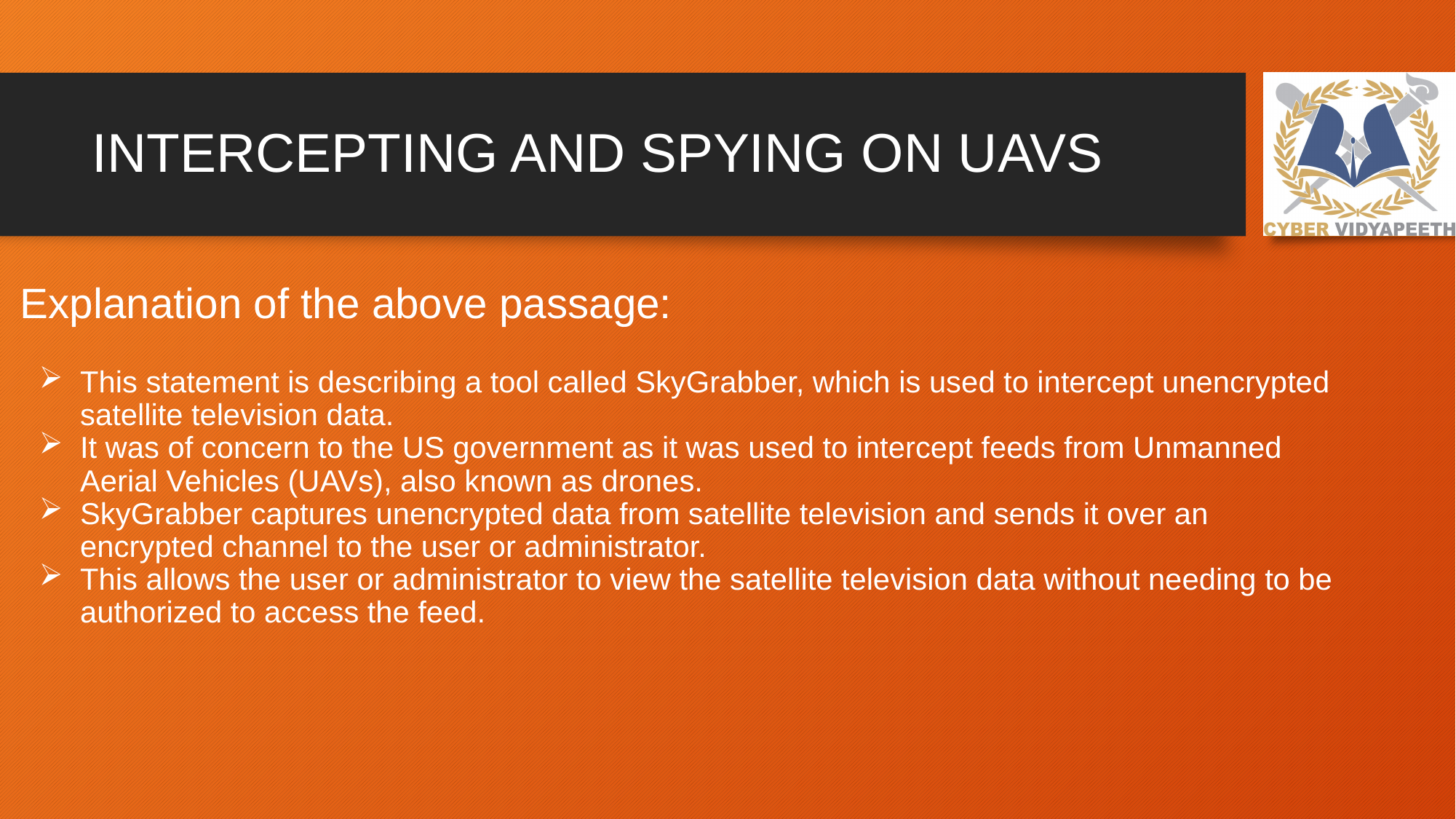

# INTERCEPTING AND SPYING ON UAVS
Explanation of the above passage:
This statement is describing a tool called SkyGrabber, which is used to intercept unencrypted satellite television data.
It was of concern to the US government as it was used to intercept feeds from Unmanned Aerial Vehicles (UAVs), also known as drones.
SkyGrabber captures unencrypted data from satellite television and sends it over an encrypted channel to the user or administrator.
This allows the user or administrator to view the satellite television data without needing to be authorized to access the feed.